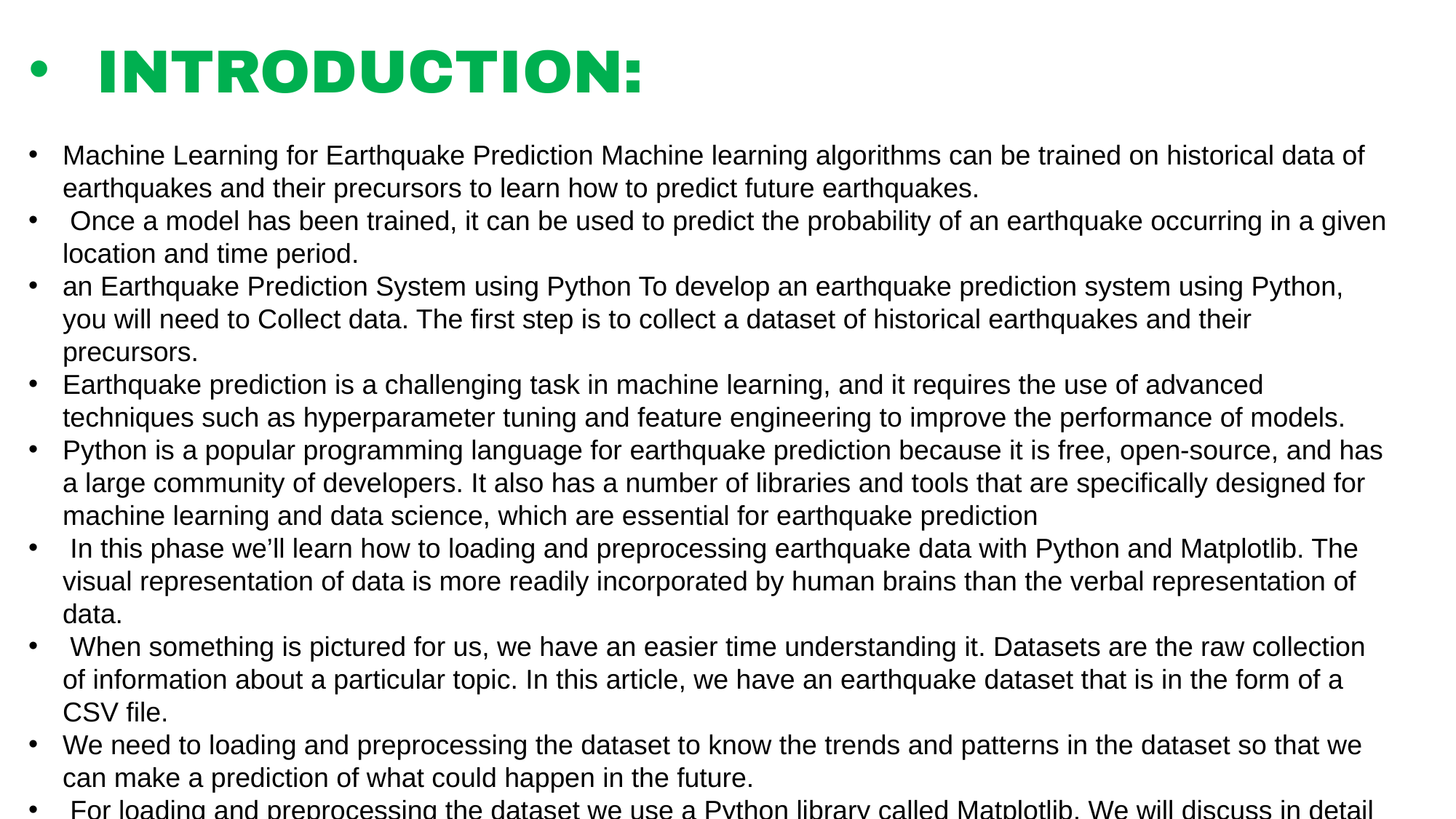

INTRODUCTION:

Machine Learning for Earthquake Prediction Machine learning algorithms can be trained on historical data of earthquakes and their precursors to learn how to predict future earthquakes.
 Once a model has been trained, it can be used to predict the probability of an earthquake occurring in a given location and time period.
an Earthquake Prediction System using Python To develop an earthquake prediction system using Python, you will need to Collect data. The first step is to collect a dataset of historical earthquakes and their precursors.
Earthquake prediction is a challenging task in machine learning, and it requires the use of advanced techniques such as hyperparameter tuning and feature engineering to improve the performance of models.
Python is a popular programming language for earthquake prediction because it is free, open-source, and has a large community of developers. It also has a number of libraries and tools that are specifically designed for machine learning and data science, which are essential for earthquake prediction
 In this phase we’ll learn how to loading and preprocessing earthquake data with Python and Matplotlib. The visual representation of data is more readily incorporated by human brains than the verbal representation of data.
 When something is pictured for us, we have an easier time understanding it. Datasets are the raw collection of information about a particular topic. In this article, we have an earthquake dataset that is in the form of a CSV file.
We need to loading and preprocessing the dataset to know the trends and patterns in the dataset so that we can make a prediction of what could happen in the future.
 For loading and preprocessing the dataset we use a Python library called Matplotlib. We will discuss in detail what matplotlib is and how it is used to loading and preprocessing the dataset.